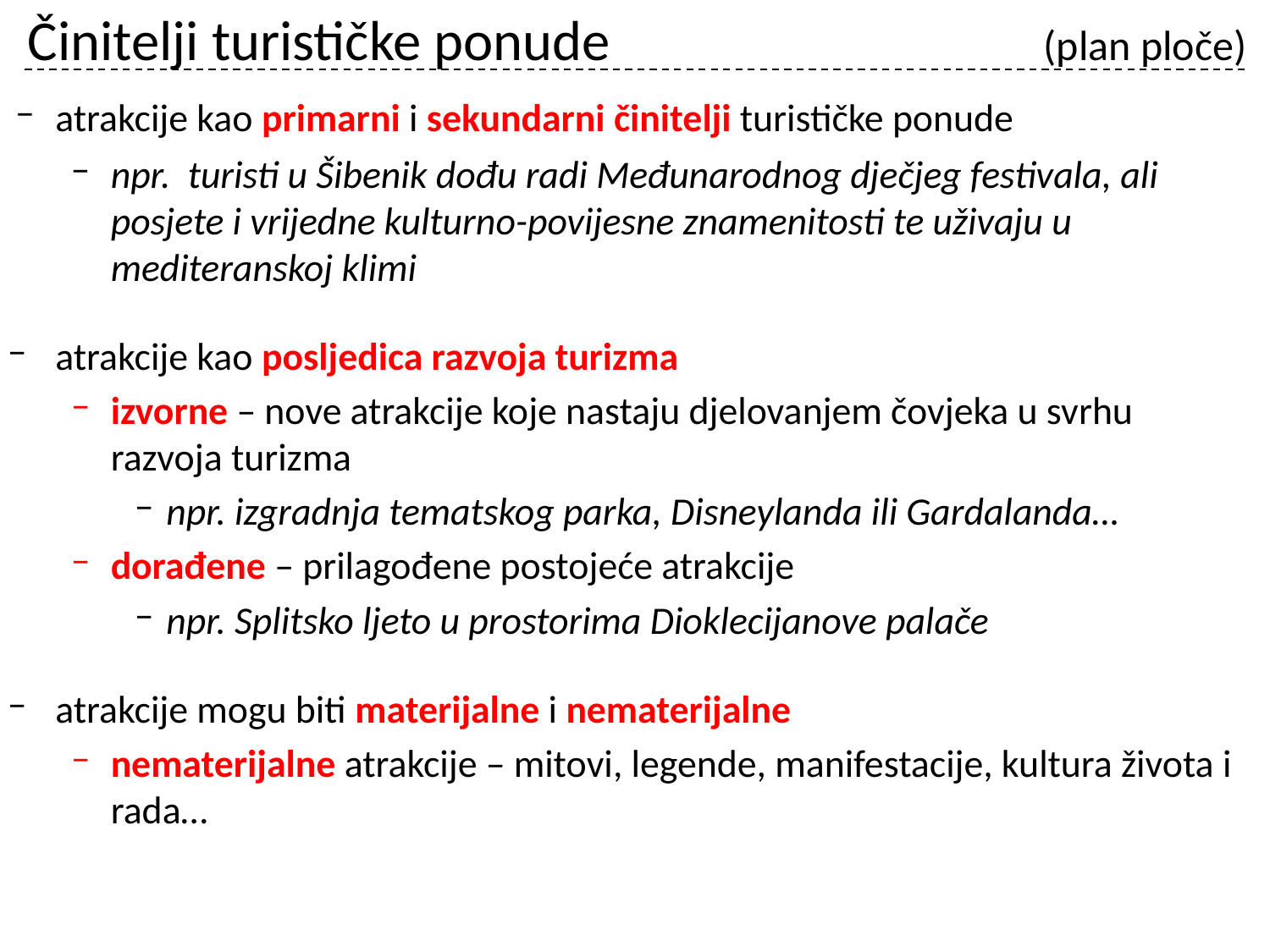

# Činitelji turističke ponude				(plan ploče)
atrakcije kao primarni i sekundarni činitelji turističke ponude
npr.  turisti u Šibenik dođu radi Međunarodnog dječjeg festivala, ali posjete i vrijedne kulturno-povijesne znamenitosti te uživaju u mediteranskoj klimi
atrakcije kao posljedica razvoja turizma
izvorne – nove atrakcije koje nastaju djelovanjem čovjeka u svrhu razvoja turizma
npr. izgradnja tematskog parka, Disneylanda ili Gardalanda…
dorađene – prilagođene postojeće atrakcije
npr. Splitsko ljeto u prostorima Dioklecijanove palače
atrakcije mogu biti materijalne i nematerijalne
nematerijalne atrakcije – mitovi, legende, manifestacije, kultura života i rada…